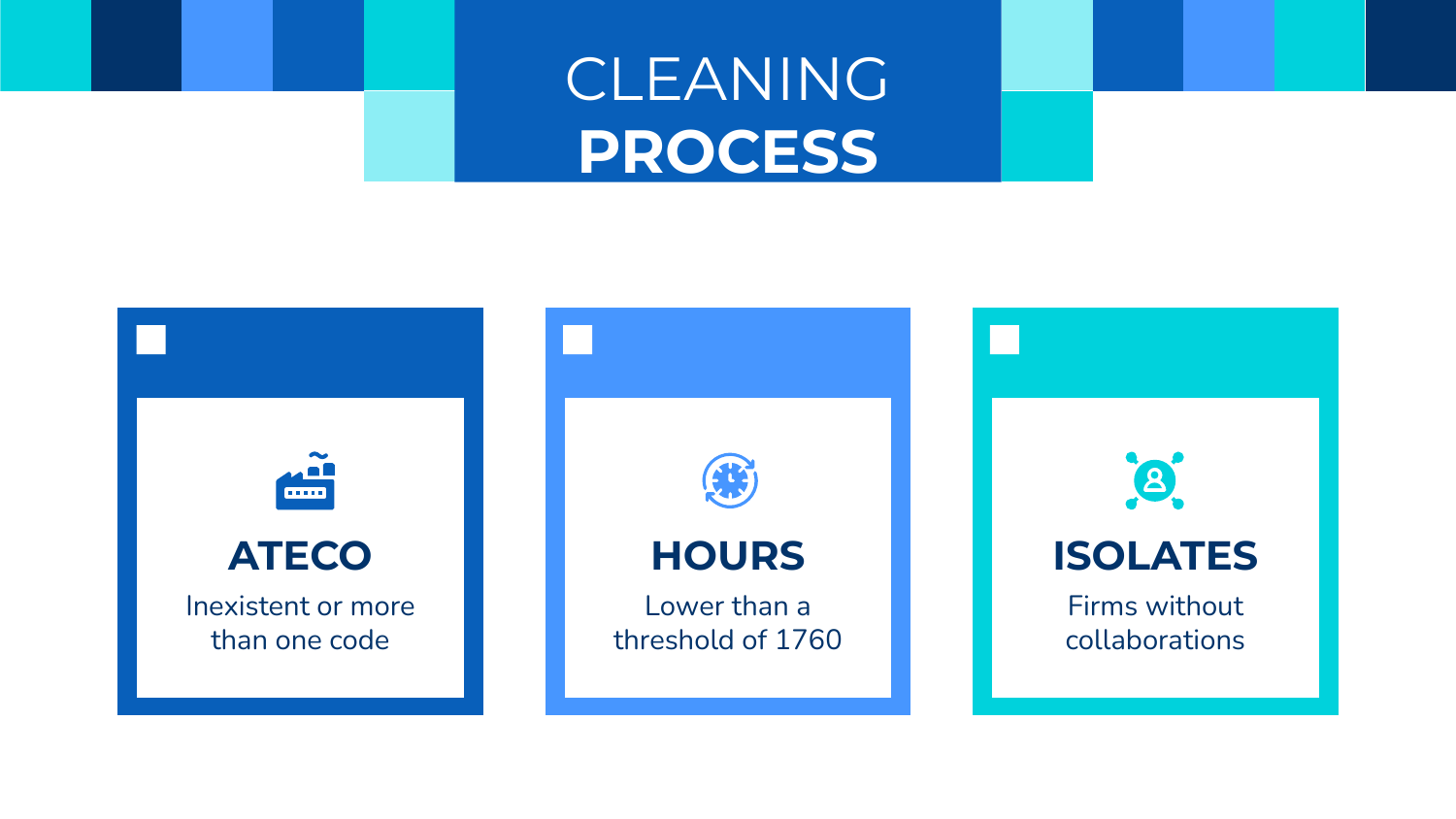

CLEANING PROCESS

# ATECO
HOURS
ISOLATES
Inexistent or more than one code
Lower than a threshold of 1760
Firms without collaborations